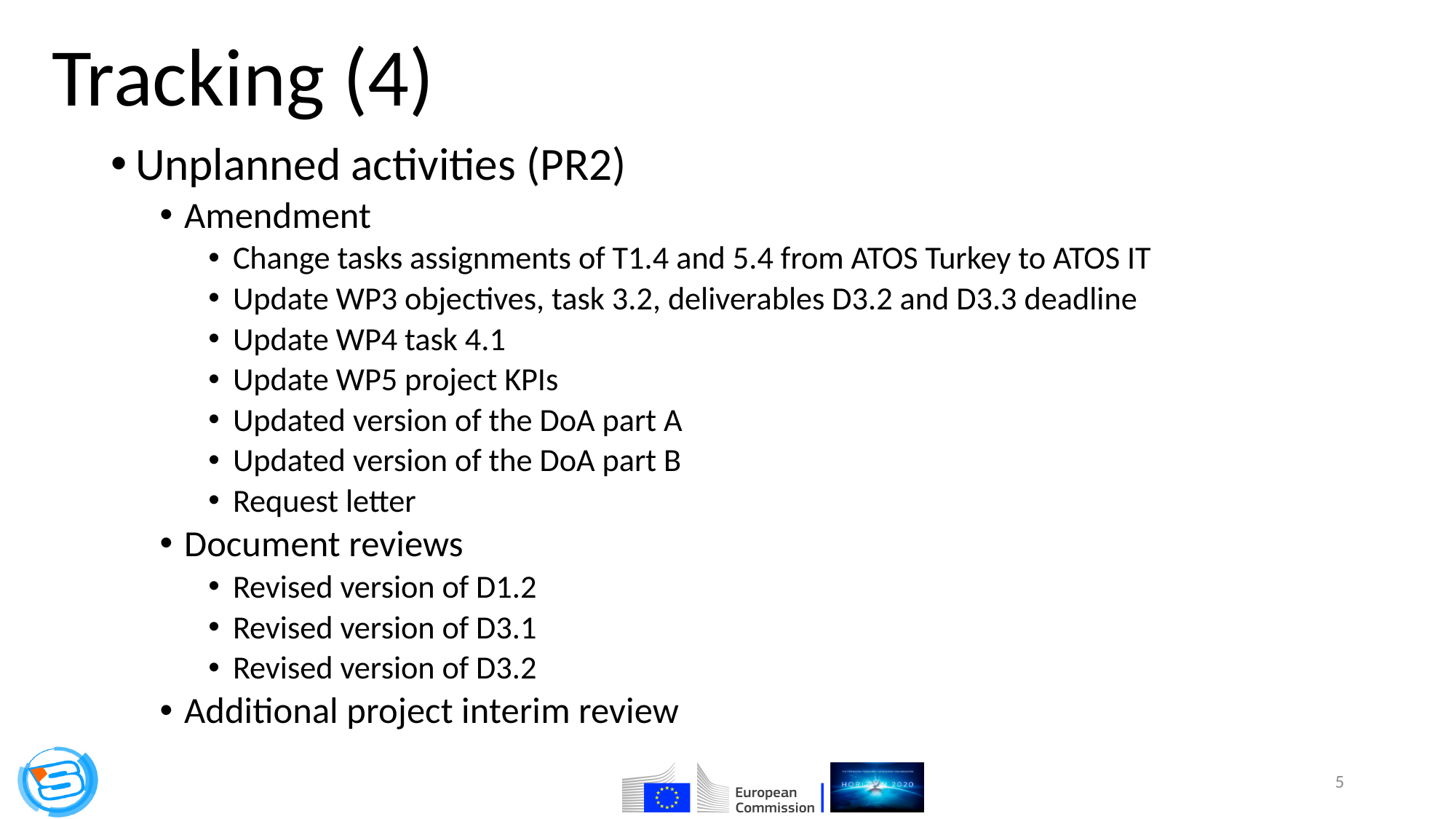

# Tracking (4)
Unplanned activities (PR2)
Amendment
Change tasks assignments of T1.4 and 5.4 from ATOS Turkey to ATOS IT
Update WP3 objectives, task 3.2, deliverables D3.2 and D3.3 deadline
Update WP4 task 4.1
Update WP5 project KPIs
Updated version of the DoA part A
Updated version of the DoA part B
Request letter
Document reviews
Revised version of D1.2
Revised version of D3.1
Revised version of D3.2
Additional project interim review
5